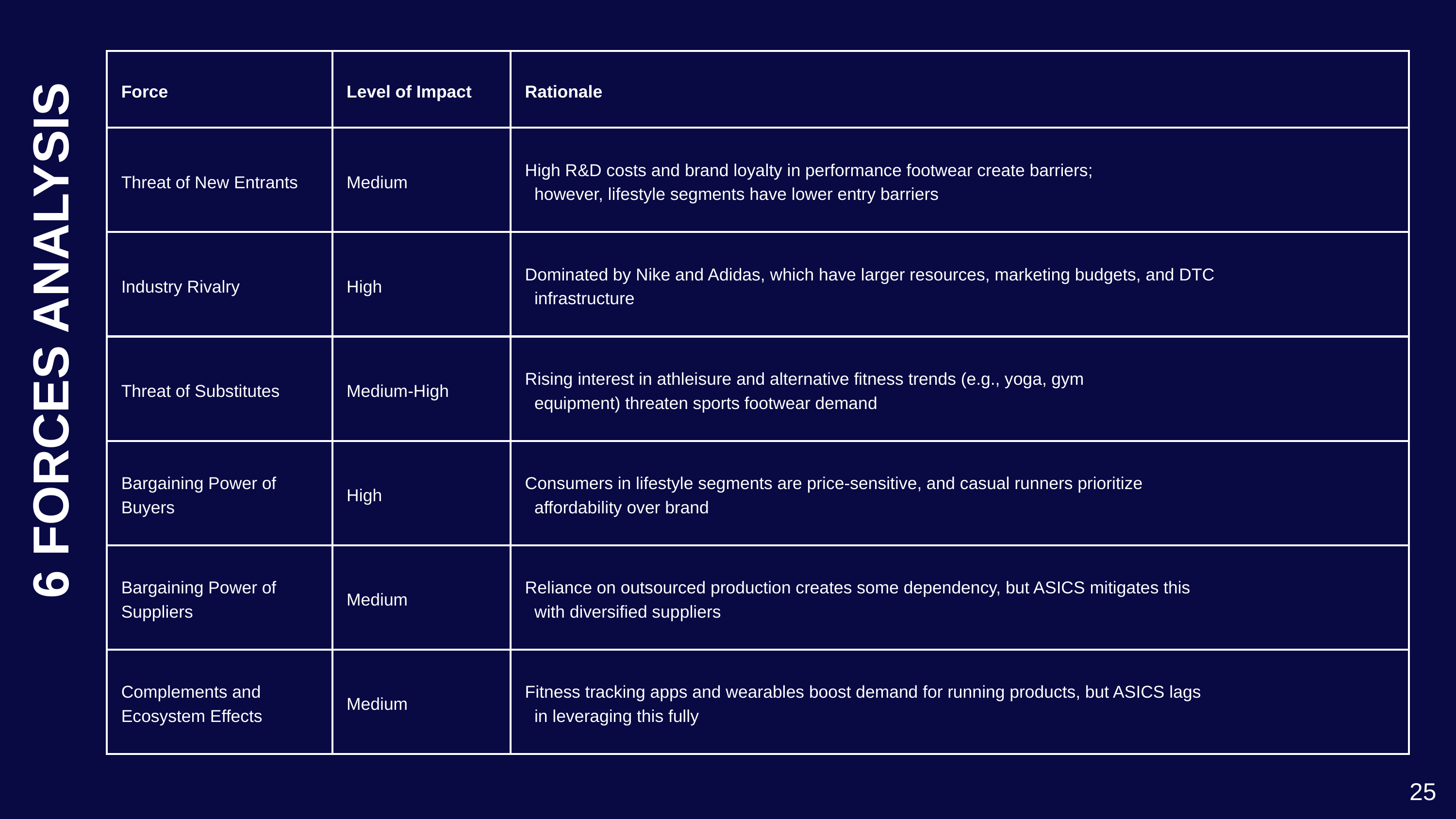

| Force | Level of Impact | Rationale |
| --- | --- | --- |
| Threat of New Entrants | Medium | High R&D costs and brand loyalty in performance footwear create barriers; however, lifestyle segments have lower entry barriers​ |
| Industry Rivalry | High | Dominated by Nike and Adidas, which have larger resources, marketing budgets, and DTC infrastructure​ |
| Threat of Substitutes | Medium-High | Rising interest in athleisure and alternative fitness trends (e.g., yoga, gym equipment) threaten sports footwear demand​ |
| Bargaining Power of Buyers | High | Consumers in lifestyle segments are price-sensitive, and casual runners prioritize affordability over brand |
| Bargaining Power of Suppliers | Medium | Reliance on outsourced production creates some dependency, but ASICS mitigates this with diversified suppliers​ |
| Complements and Ecosystem Effects | Medium | Fitness tracking apps and wearables boost demand for running products, but ASICS lags in leveraging this fully​ |
6 FORCES ANALYSIS
25